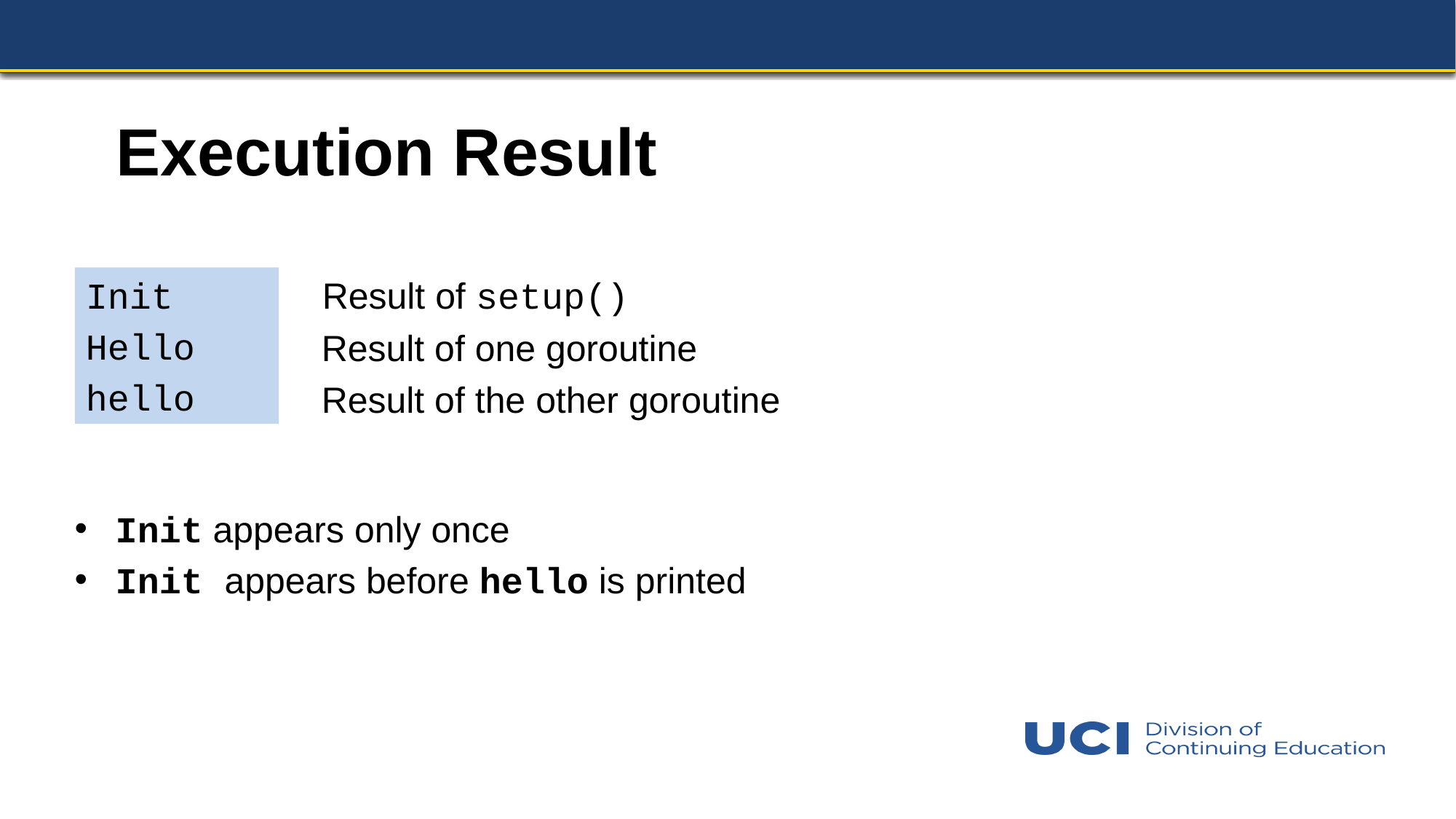

# Execution Result
Init
Hello
hello
Result of setup()
Result of one goroutine
Result of the other goroutine
Init appears only once
Init appears before hello is printed